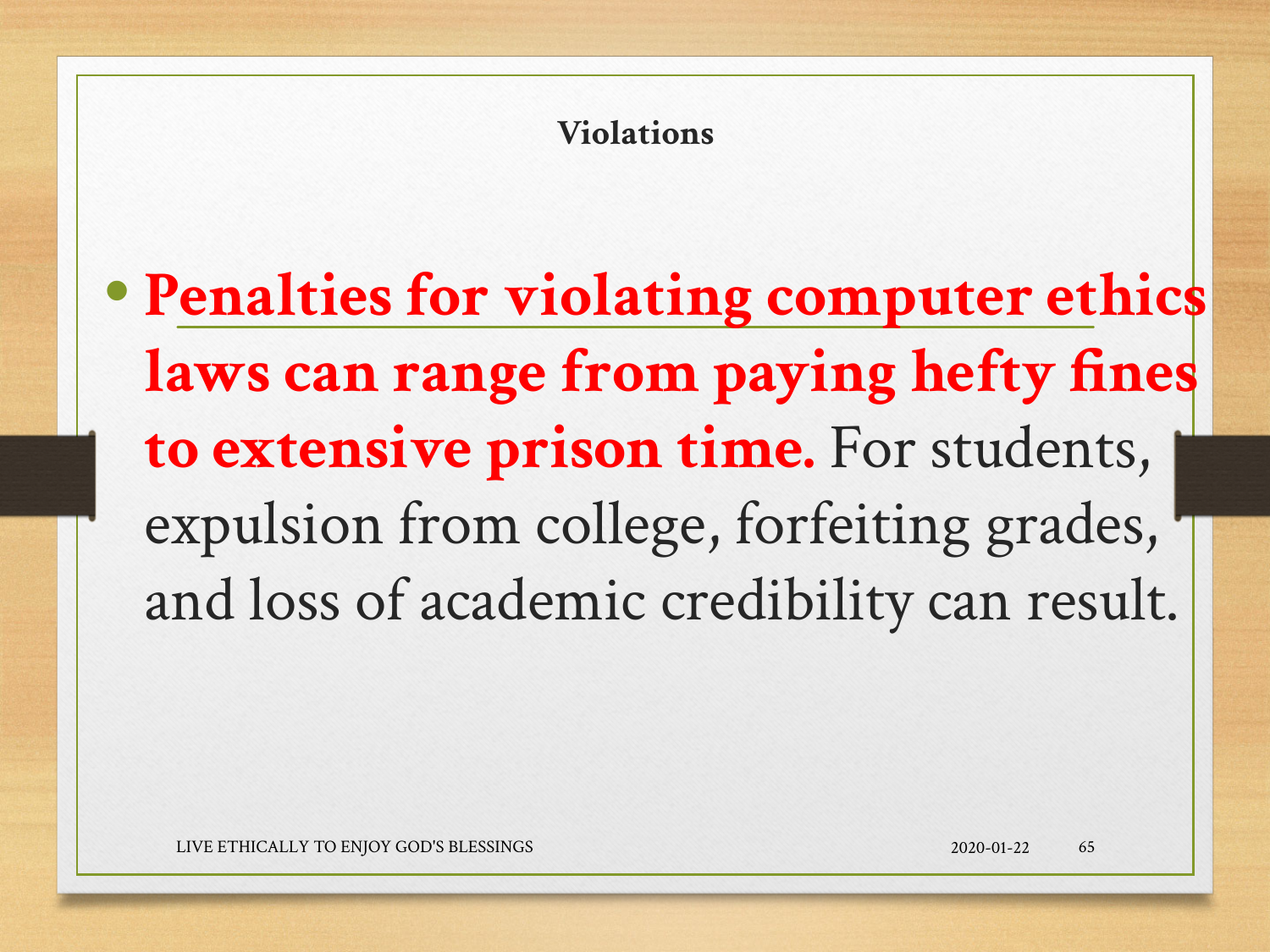

# Violations
Penalties for violating computer ethics laws can range from paying hefty fines to extensive prison time. For students, expulsion from college, forfeiting grades, and loss of academic credibility can result.

LIVE ETHICALLY TO ENJOY GOD'S BLESSINGS
2020-01-22
65